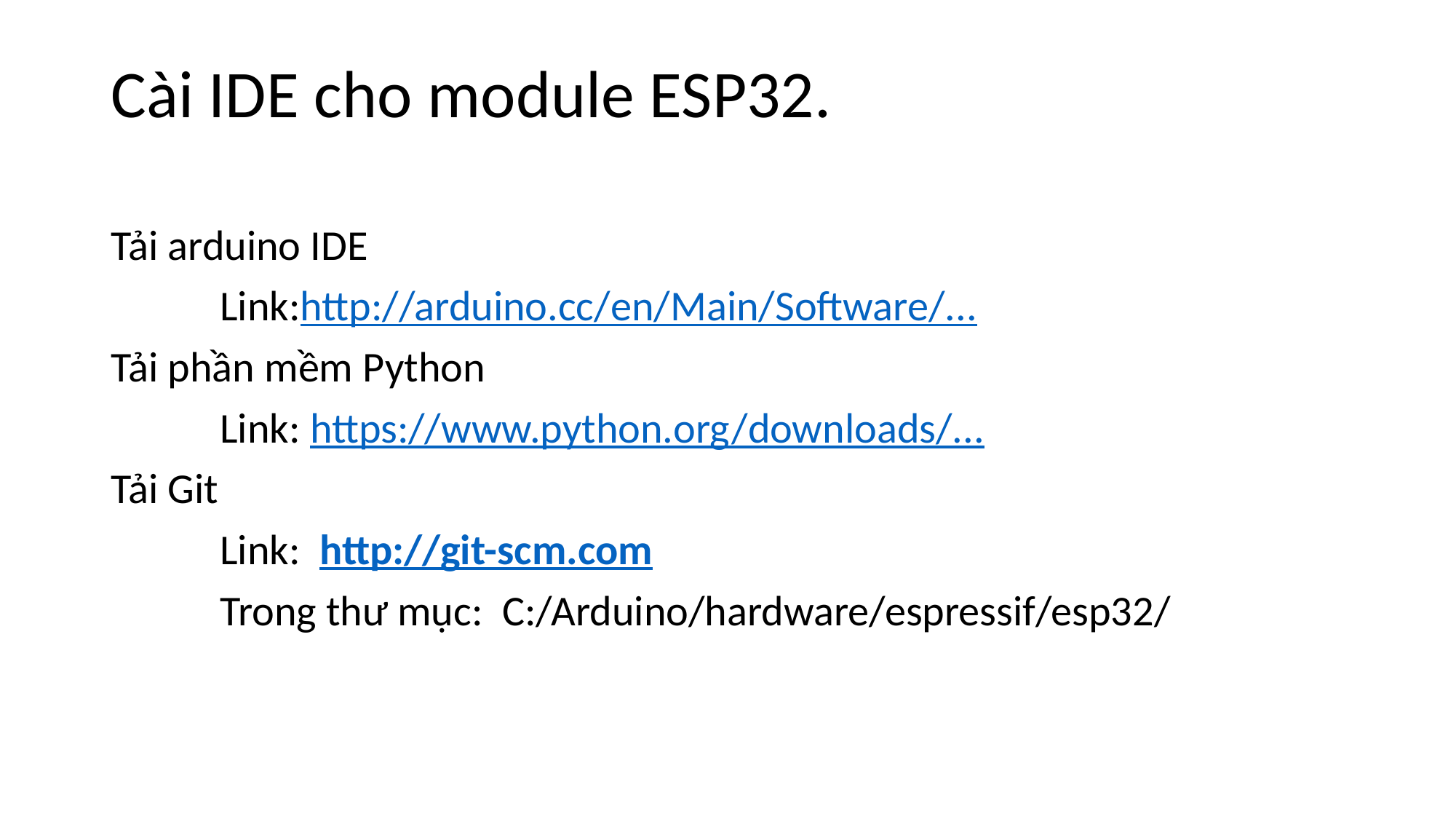

# Cài IDE cho module ESP32.
Tải arduino IDE
	Link:http://arduino.cc/en/Main/Software/...
Tải phần mềm Python
	Link: https://www.python.org/downloads/...
Tải Git
	Link:  http://git-scm.com
	Trong thư mục:  C:/Arduino/hardware/espressif/esp32/